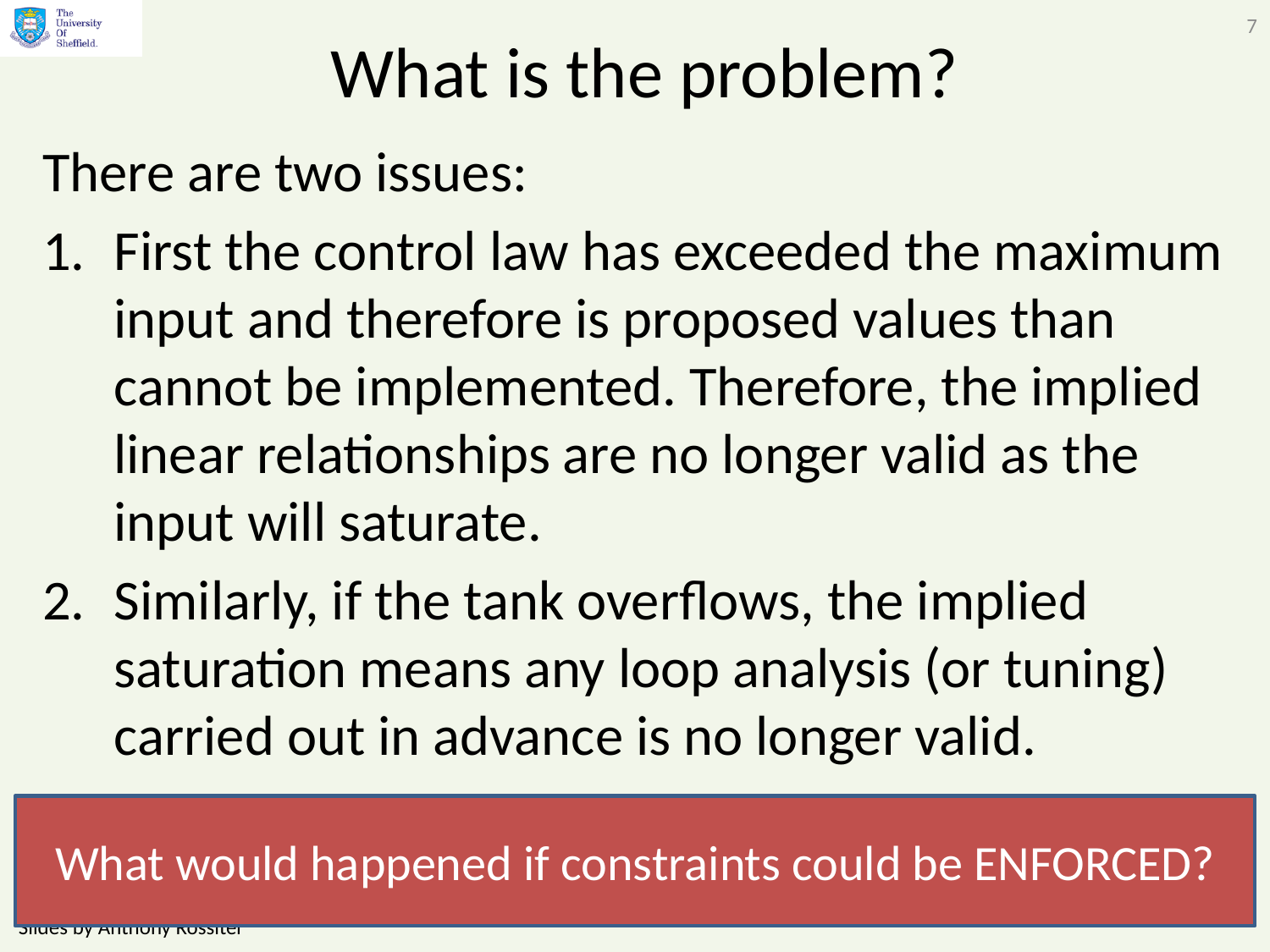

7
# What is the problem?
There are two issues:
First the control law has exceeded the maximum input and therefore is proposed values than cannot be implemented. Therefore, the implied linear relationships are no longer valid as the input will saturate.
Similarly, if the tank overflows, the implied saturation means any loop analysis (or tuning) carried out in advance is no longer valid.
What would happened if constraints could be ENFORCED?
Slides by Anthony Rossiter